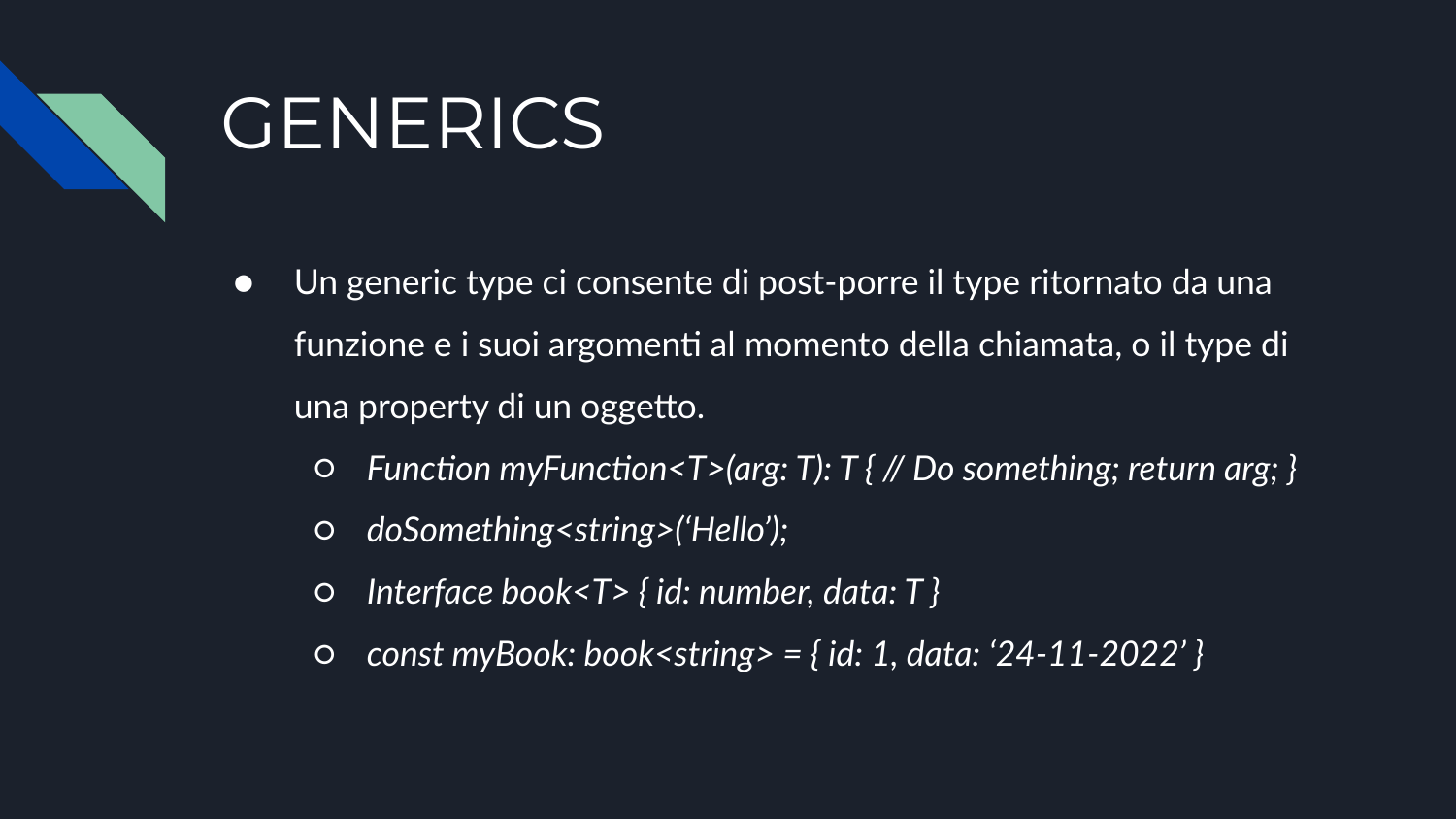

# GENERICS
Un generic type ci consente di post-porre il type ritornato da una funzione e i suoi argomenti al momento della chiamata, o il type di una property di un oggetto.
Function myFunction<T>(arg: T): T { // Do something; return arg; }
doSomething<string>(‘Hello’);
Interface book<T> { id: number, data: T }
const myBook: book<string> = { id: 1, data: ‘24-11-2022’ }